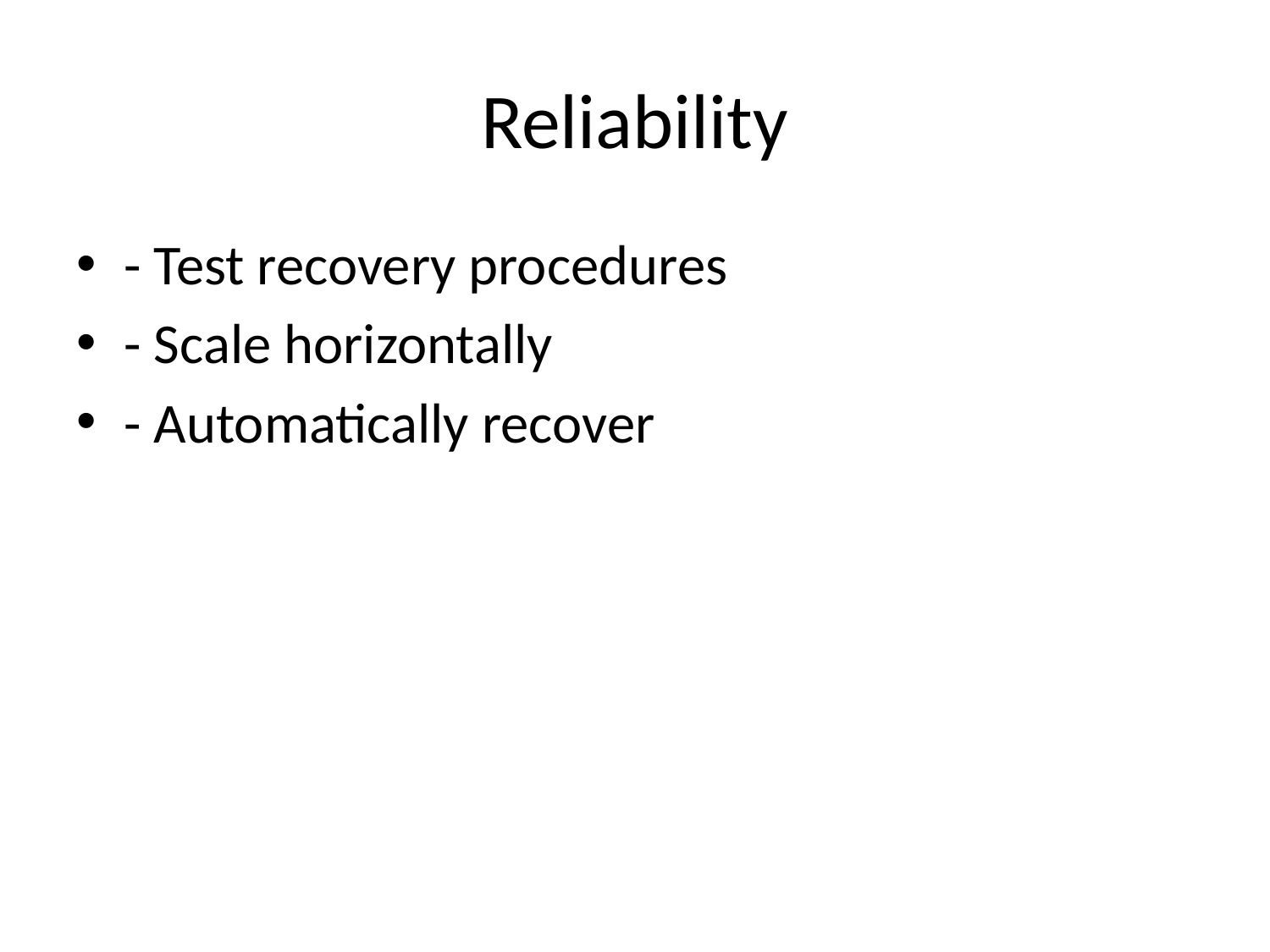

# Reliability
- Test recovery procedures
- Scale horizontally
- Automatically recover